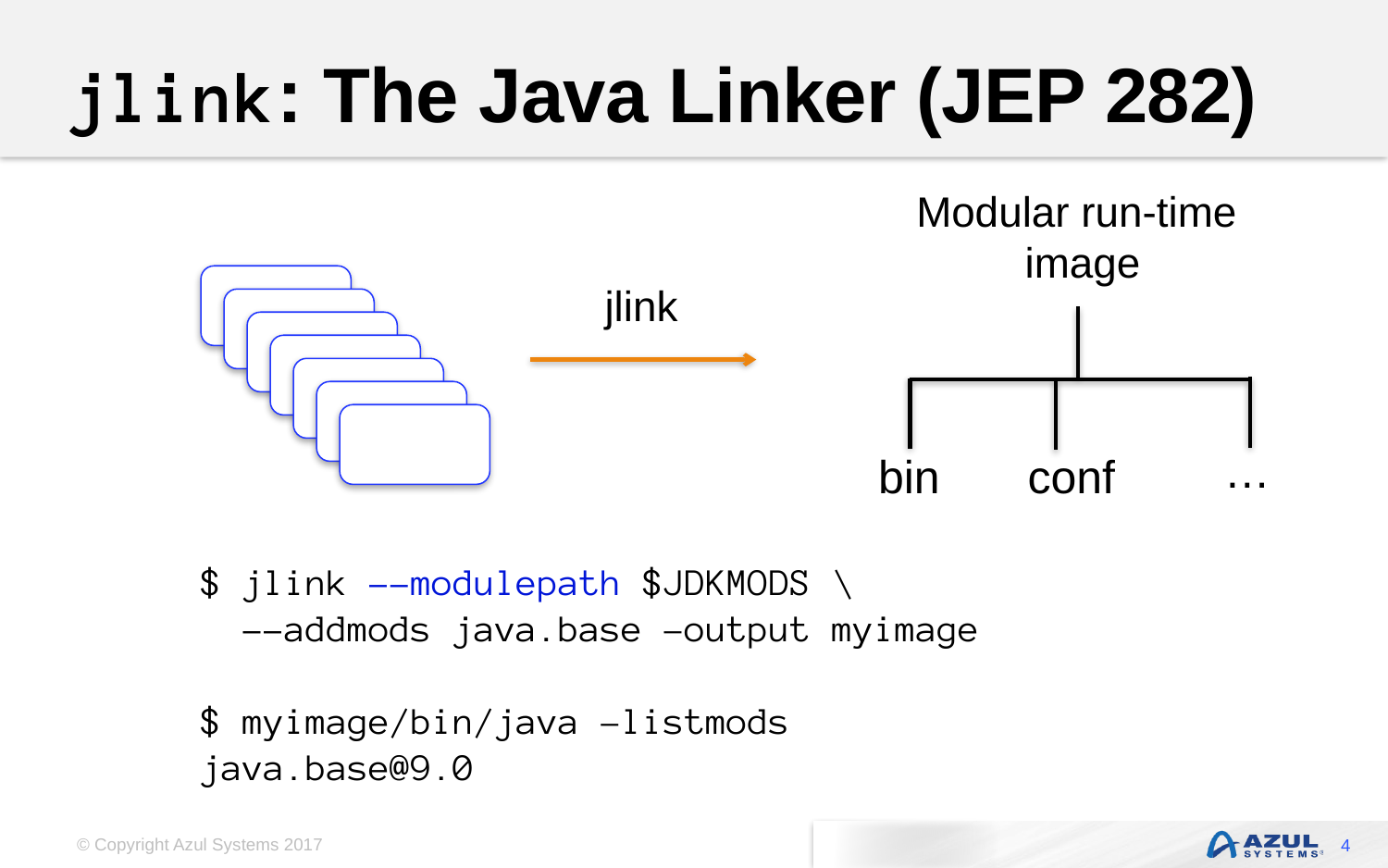

# jlink: The Java Linker (JEP 282)
Modular run-time
image

jlink

…
bin
conf
$ jlink --modulepath $JDKMODS \
  --addmods java.base –output myimage

$ myimage/bin/java –listmods
java.base@9.0
4